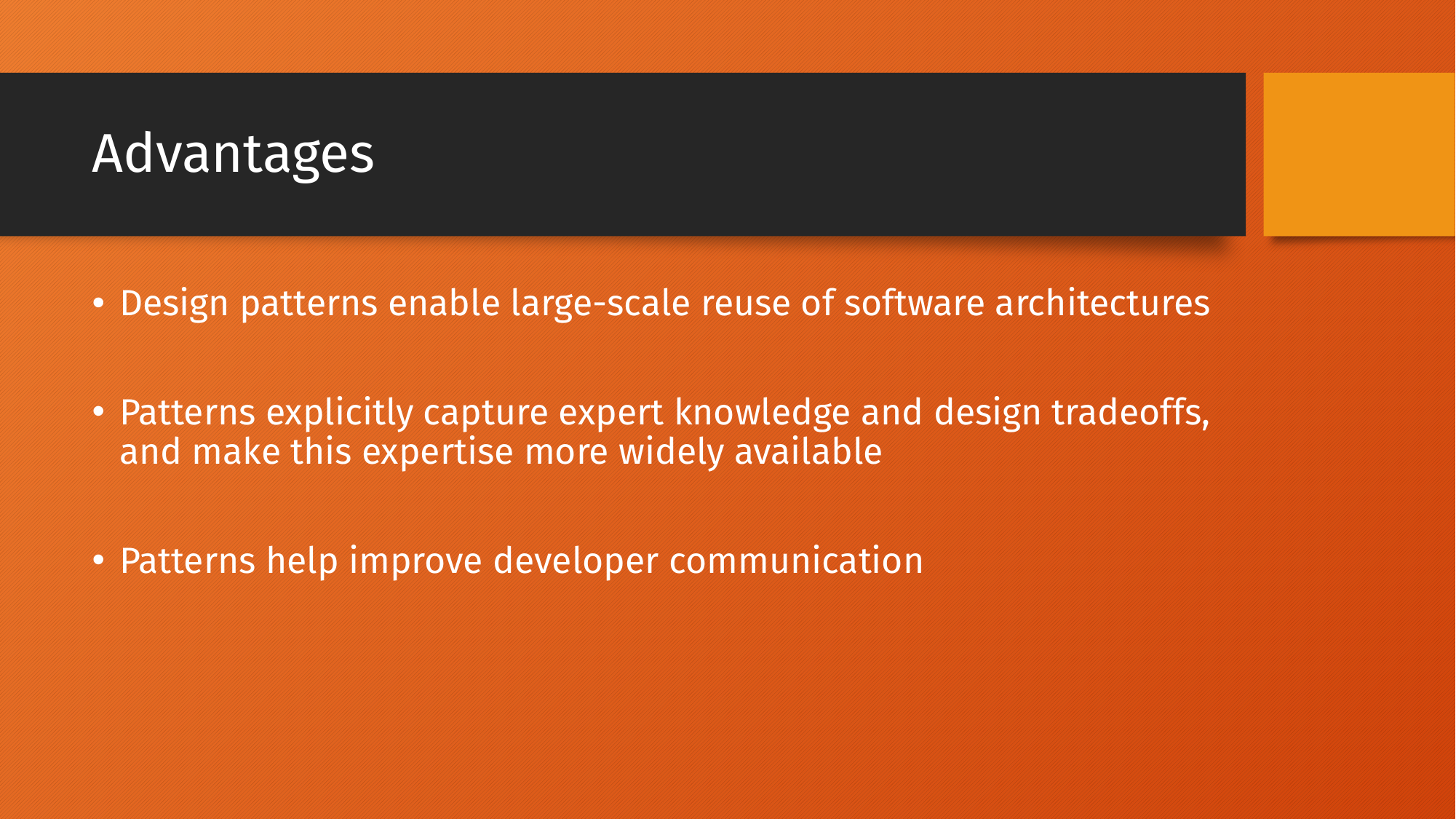

# Advantages
Design patterns enable large-scale reuse of software architectures

Patterns explicitly capture expert knowledge and design tradeoffs, and make this expertise more widely available

Patterns help improve developer communication